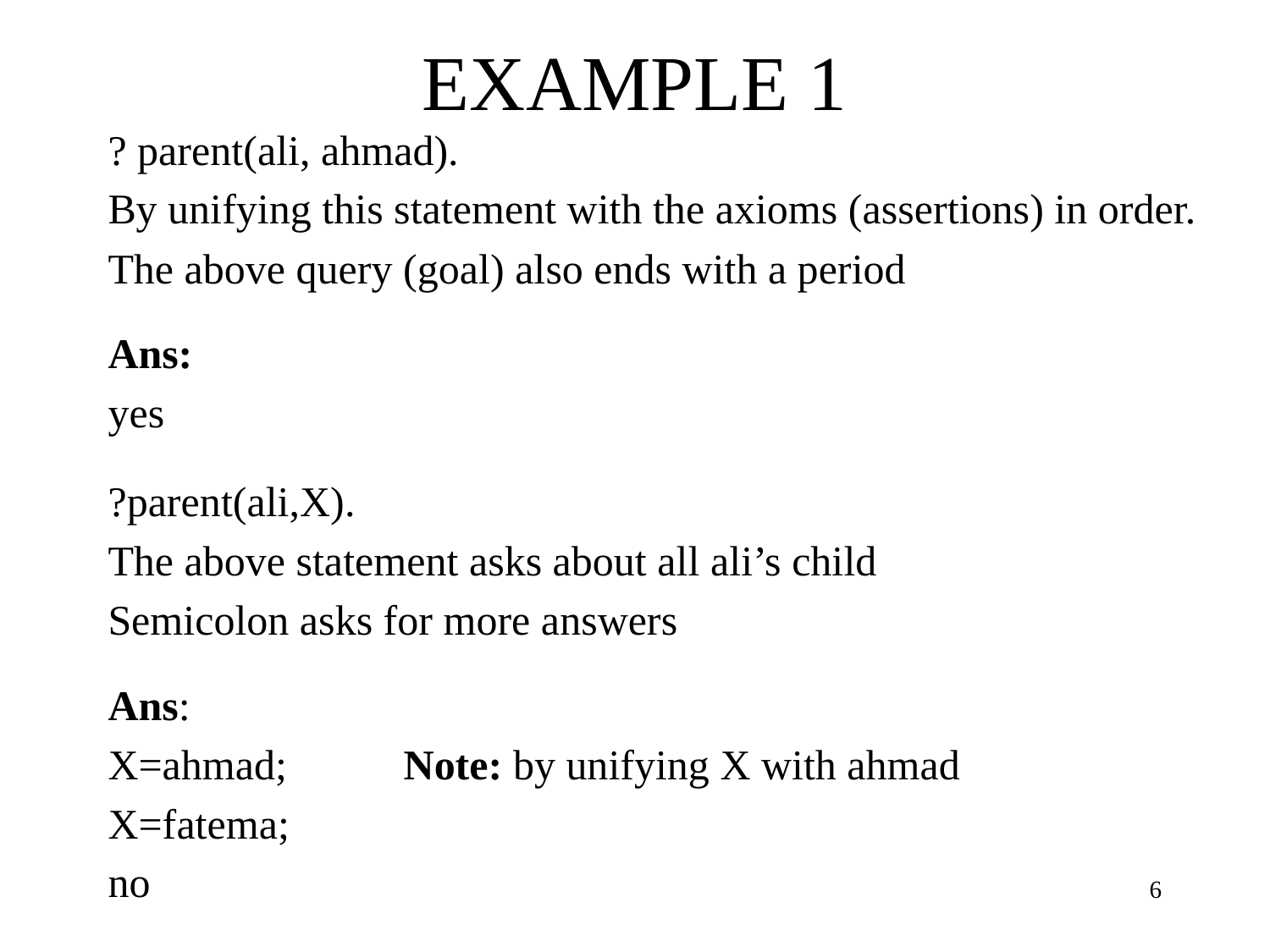

# EXAMPLE 1
? parent(ali, ahmad).
By unifying this statement with the axioms (assertions) in order.
The above query (goal) also ends with a period

Ans:
yes

?parent(ali,X).
The above statement asks about all ali’s child
Semicolon asks for more answers

Ans:
X=ahmad;           Note: by unifying X with ahmad
X=fatema;
no

6